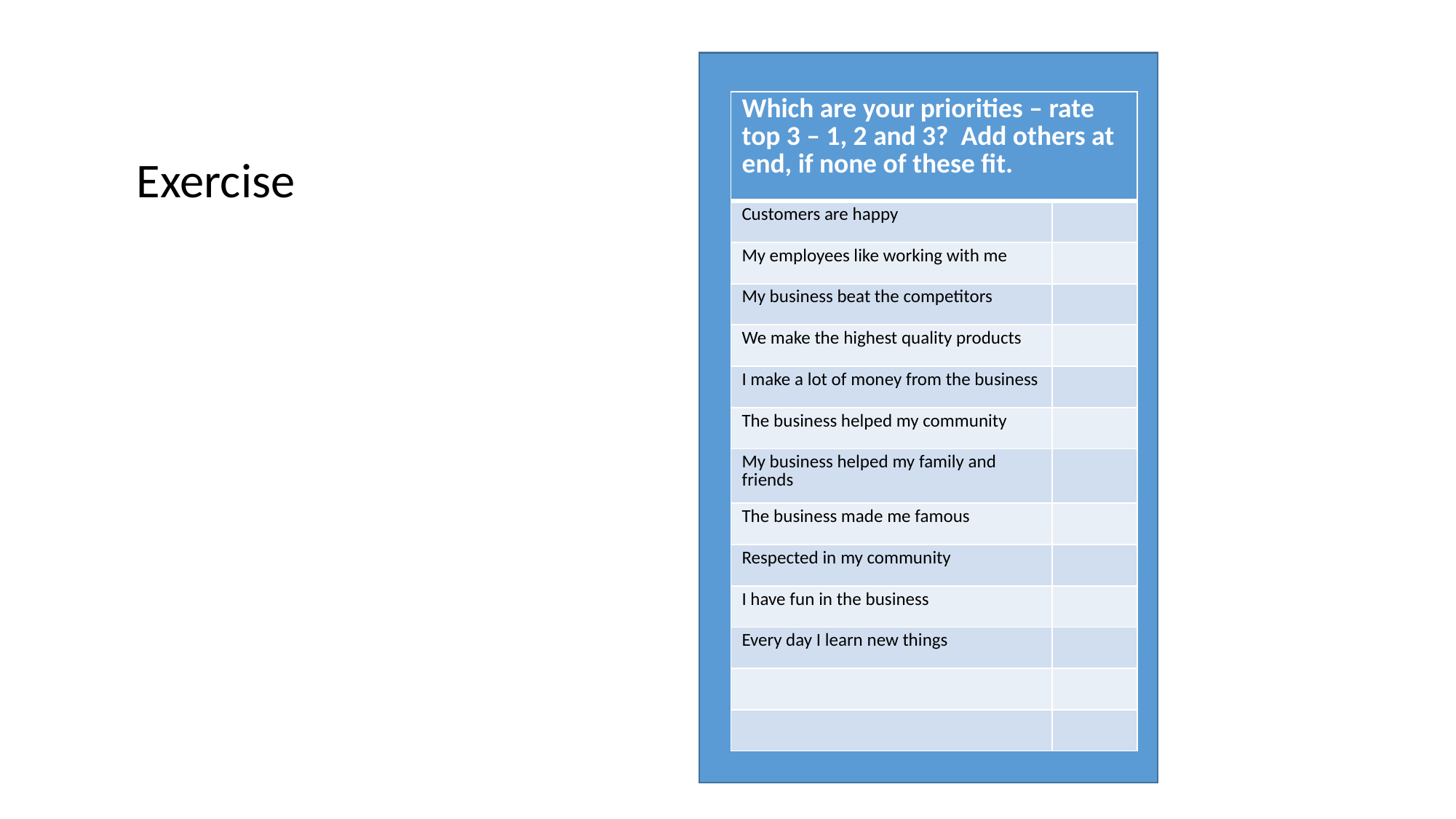

| Which are your priorities – rate top 3 – 1, 2 and 3? Add others at end, if none of these fit. |  |
| --- | --- |
| Customers are happy |  |
| My employees like working with me |  |
| My business beat the competitors |  |
| We make the highest quality products |  |
| I make a lot of money from the business |  |
| The business helped my community |  |
| My business helped my family and friends |  |
| The business made me famous |  |
| Respected in my community |  |
| I have fun in the business |  |
| Every day I learn new things |  |
|  |  |
|  |  |
Exercise